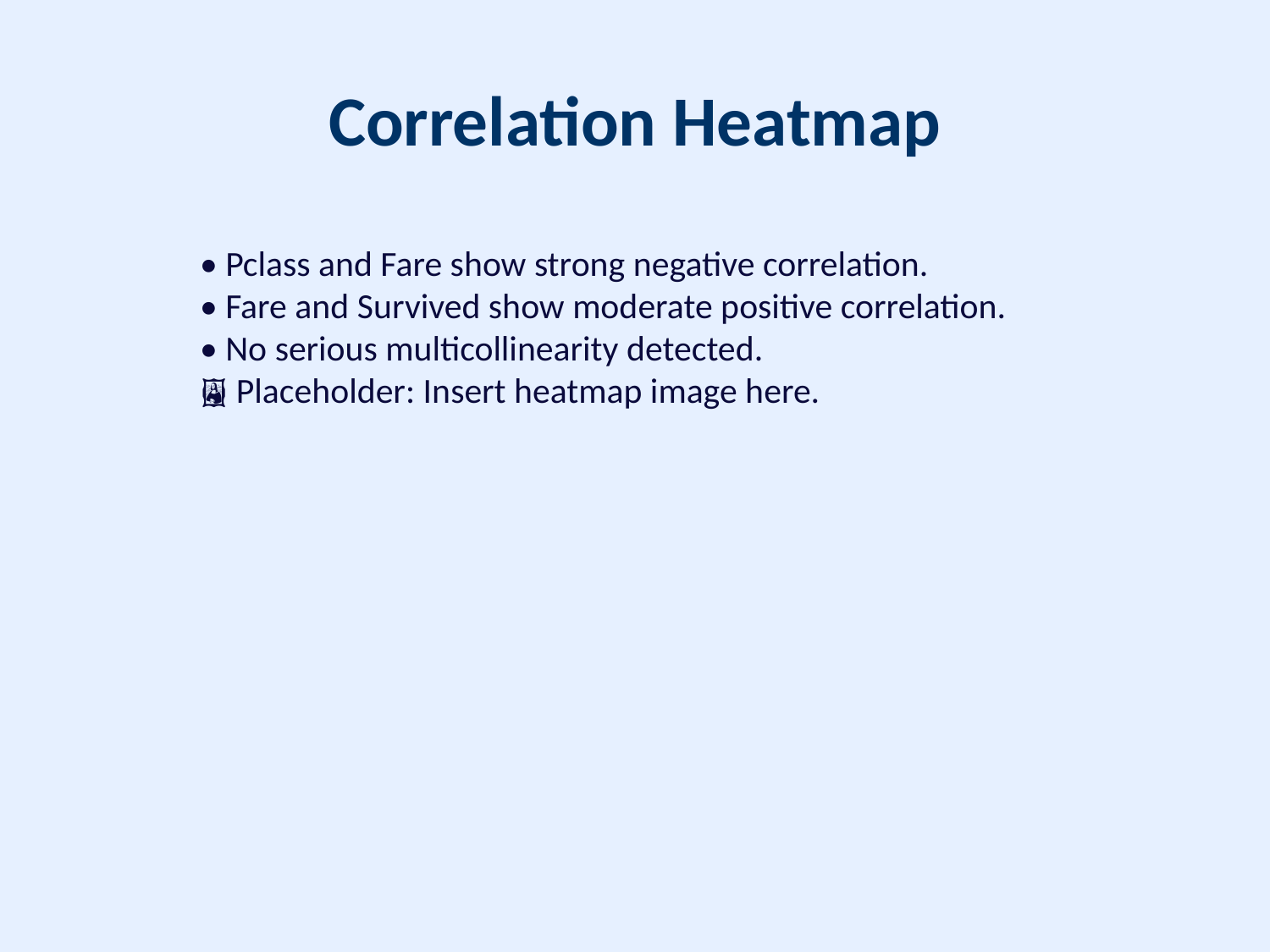

# Correlation Heatmap

• Pclass and Fare show strong negative correlation.
• Fare and Survived show moderate positive correlation.
• No serious multicollinearity detected.
🖼️ Placeholder: Insert heatmap image here.